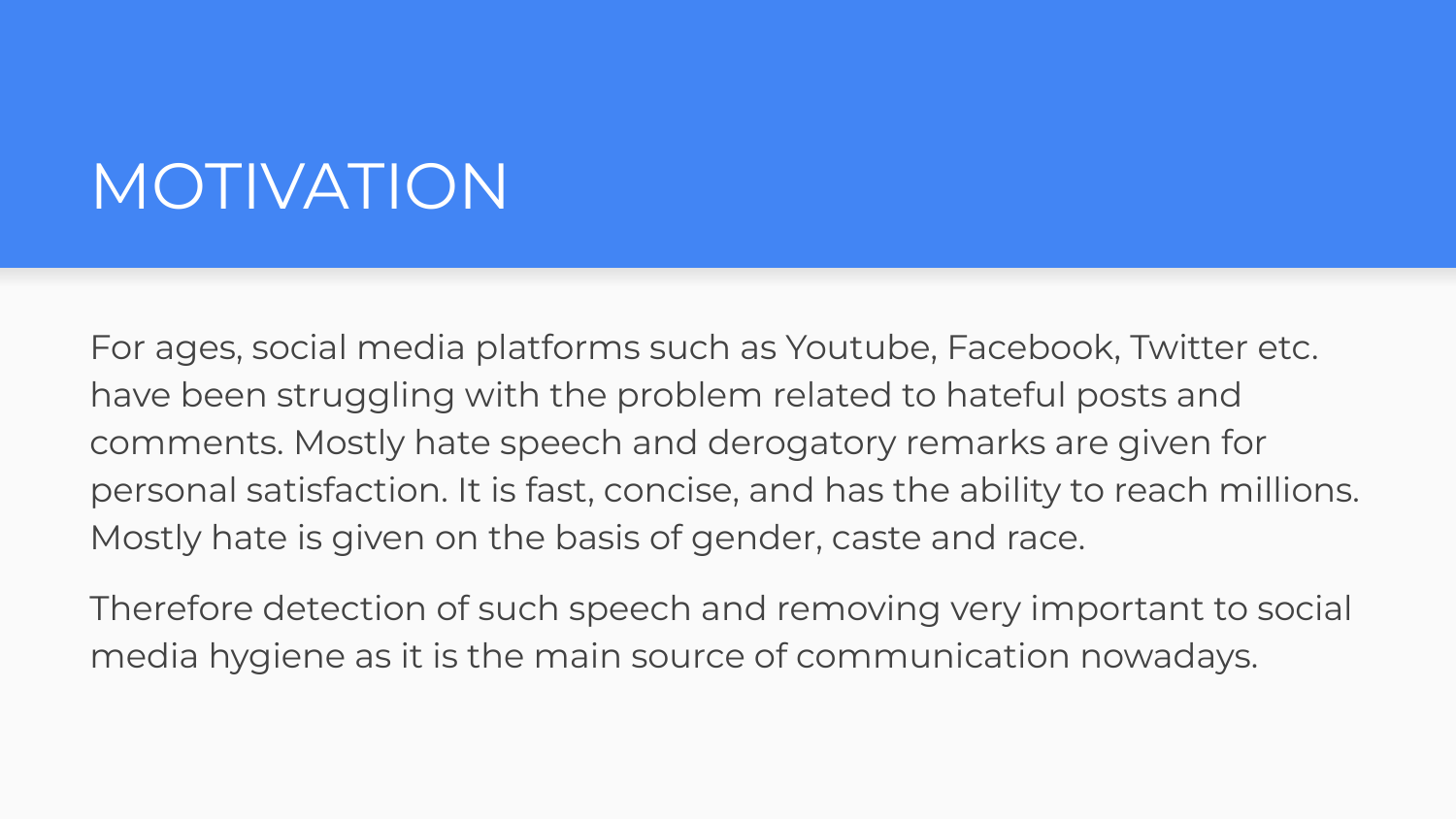

# MOTIVATION
For ages, social media platforms such as Youtube, Facebook, Twitter etc. have been struggling with the problem related to hateful posts and comments. Mostly hate speech and derogatory remarks are given for personal satisfaction. It is fast, concise, and has the ability to reach millions. Mostly hate is given on the basis of gender, caste and race.
Therefore detection of such speech and removing very important to social media hygiene as it is the main source of communication nowadays.